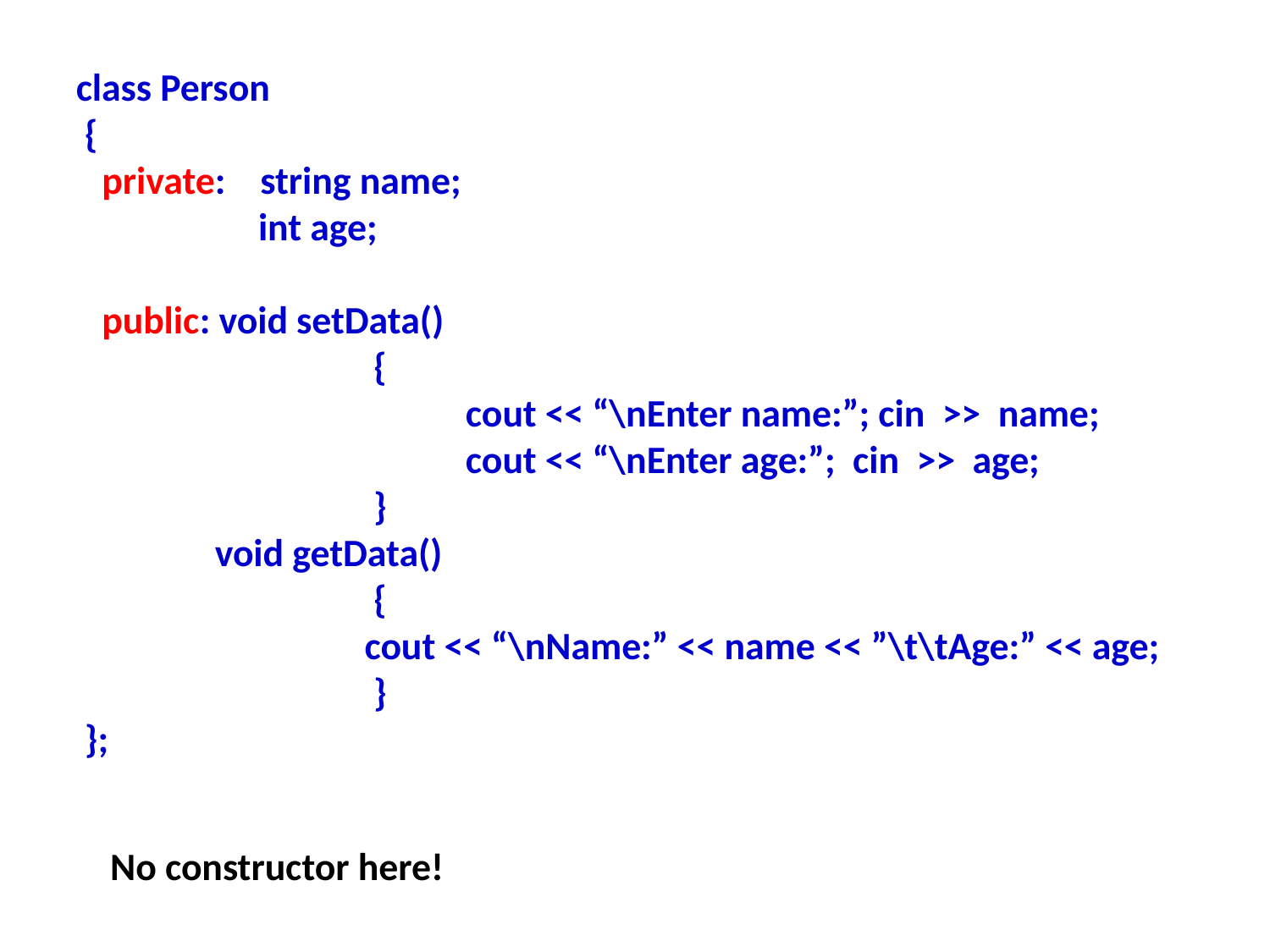

class Person
 {
   private:    string name;
                     int age;

   public: void setData()
		     {
			 cout << “\nEnter name:”; cin  >>  name;
			 cout << “\nEnter age:”;  cin  >>  age;
		     }
                void getData()
		     {
		    cout << “\nName:” << name << ”\t\tAge:” << age;
		     }
 };
No constructor here!